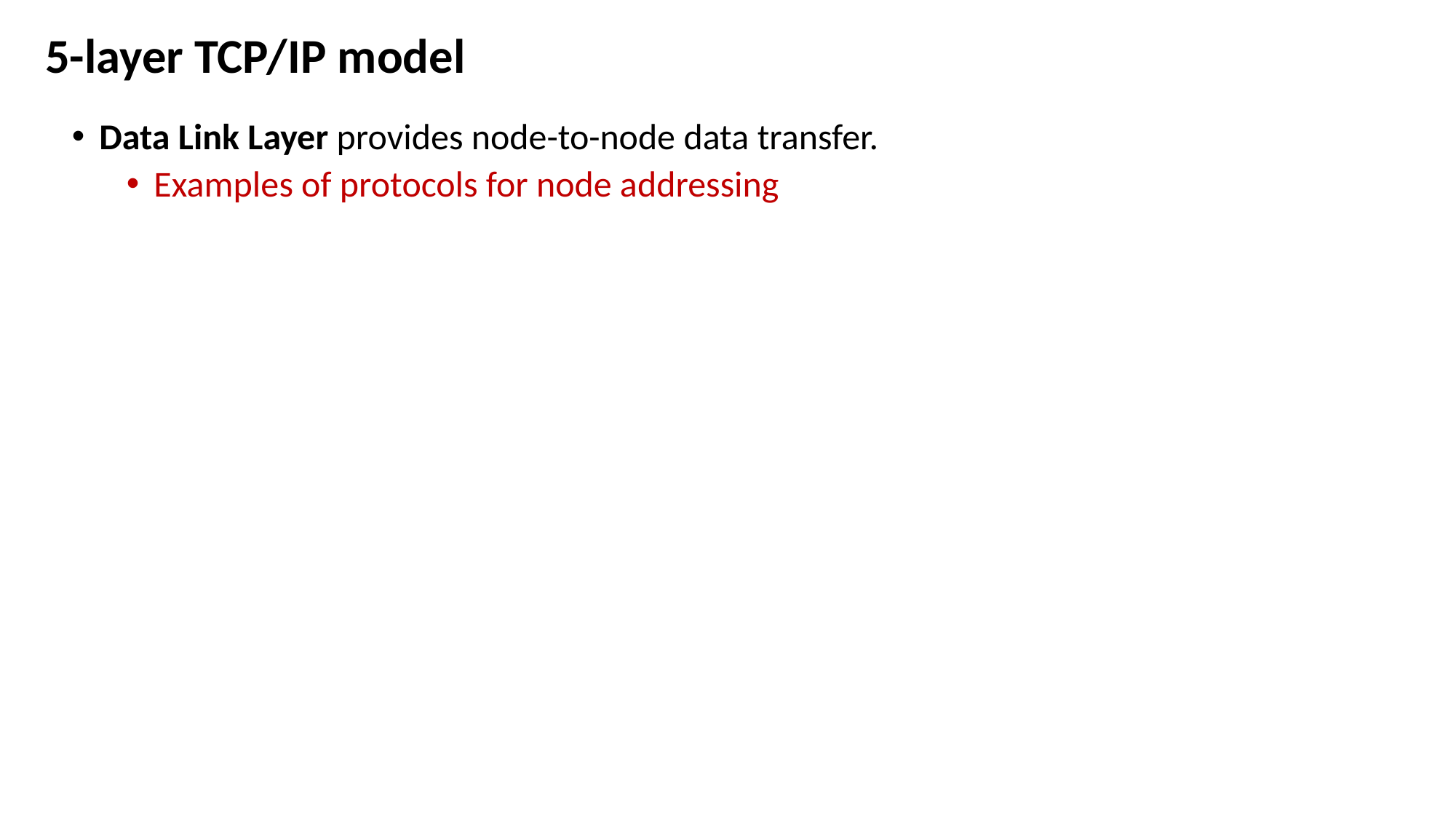

# 5-layer TCP/IP model
Data Link Layer provides node-to-node data transfer.
Examples of protocols for node addressing